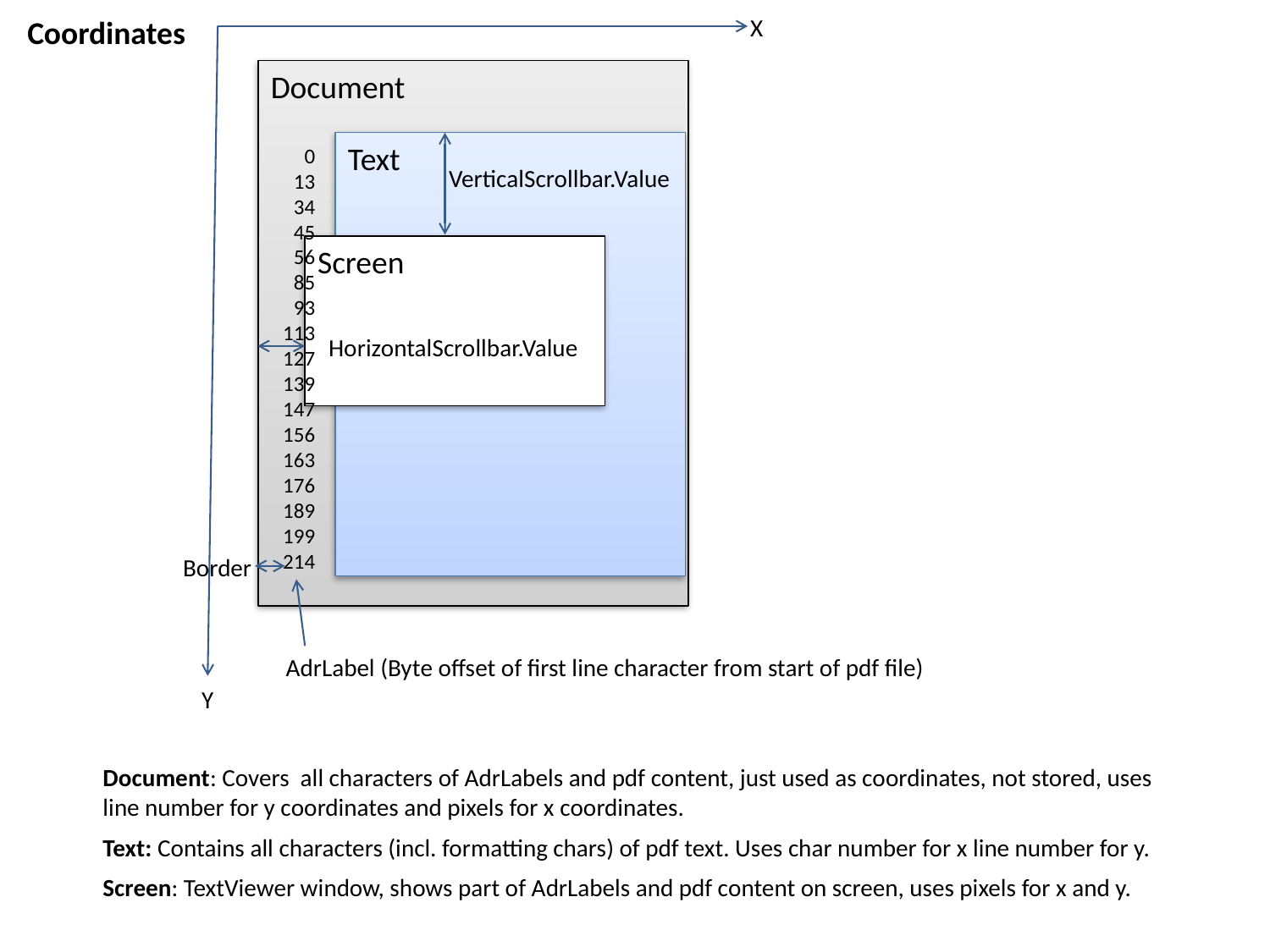

Coordinates
X
Document
Text
0
13
34
45
56
85
93
113
127
139
147
156
163
176
189
199
214
VerticalScrollbar.Value
Screen
HorizontalScrollbar.Value
Border
AdrLabel (Byte offset of first line character from start of pdf file)
Y
Document: Covers  all characters of AdrLabels and pdf content, just used as coordinates, not stored, uses line number for y coordinates and pixels for x coordinates.
Text: Contains all characters (incl. formatting chars) of pdf text. Uses char number for x line number for y.
Screen: TextViewer window, shows part of AdrLabels and pdf content on screen, uses pixels for x and y.